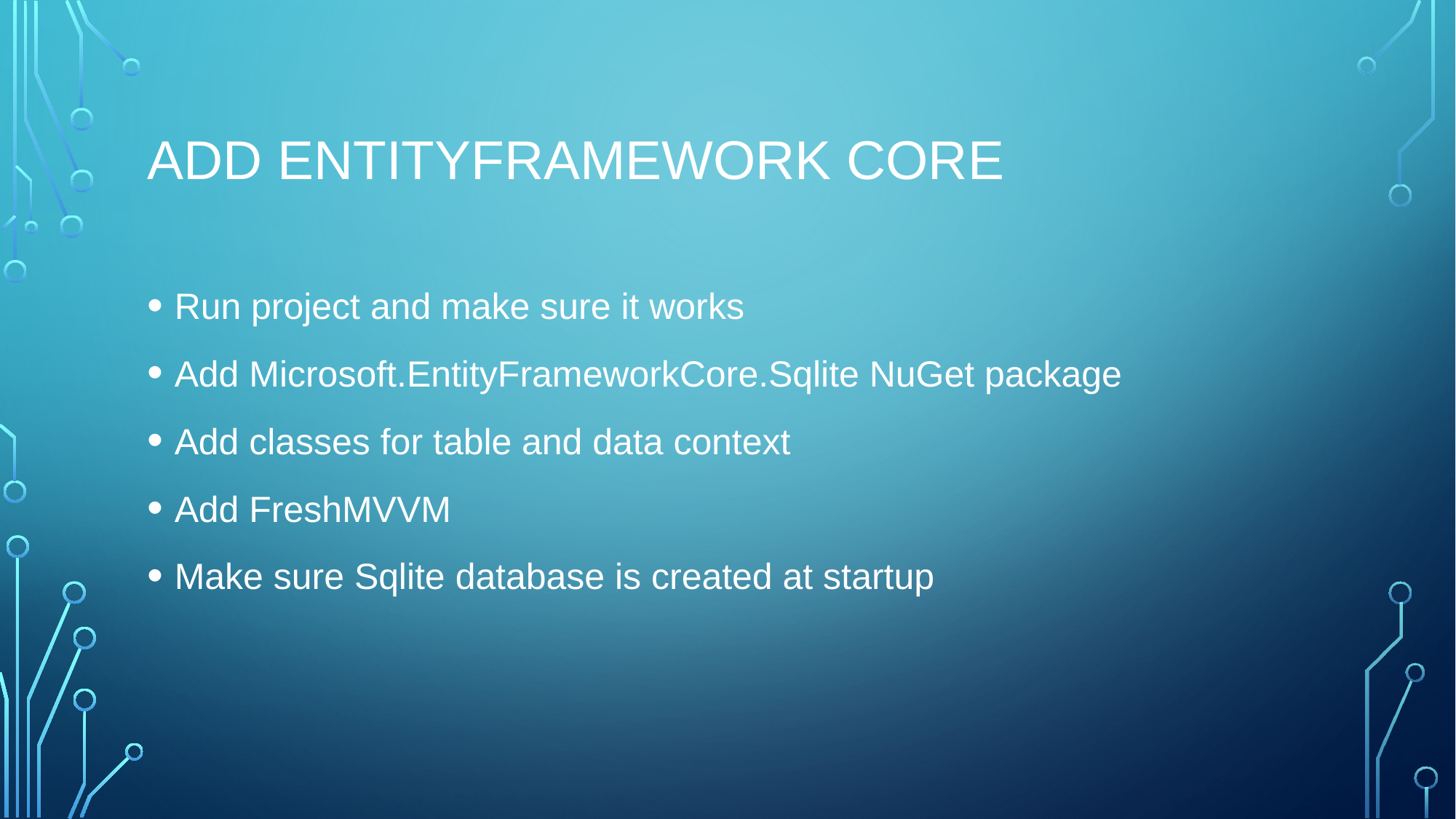

# Add Entityframework core
Run project and make sure it works
Add Microsoft.EntityFrameworkCore.Sqlite NuGet package
Add classes for table and data context
Add FreshMVVM
Make sure Sqlite database is created at startup